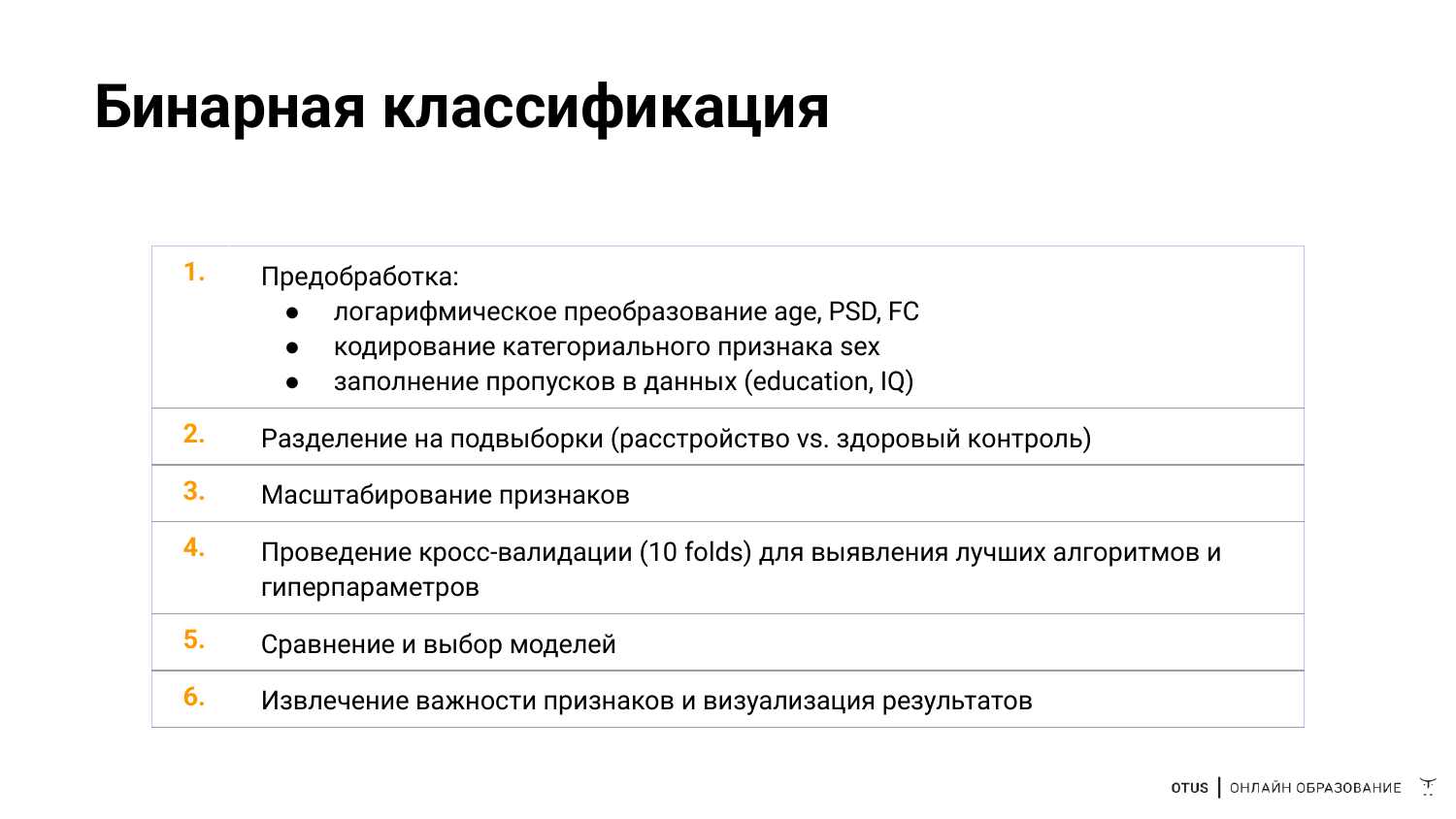

# Бинарная классификация

| 1. | Предобработка: логарифмическое преобразование age, PSD, FC кодирование категориального признака sex заполнение пропусков в данных (education, IQ) |
| --- | --- |
| 2. | Разделение на подвыборки (расстройство vs. здоровый контроль) |
| 3. | Масштабирование признаков |
| 4. | Проведение кросс-валидации (10 folds) для выявления лучших алгоритмов и гиперпараметров |
| 5. | Сравнение и выбор моделей |
| 6. | Извлечение важности признаков и визуализация результатов |